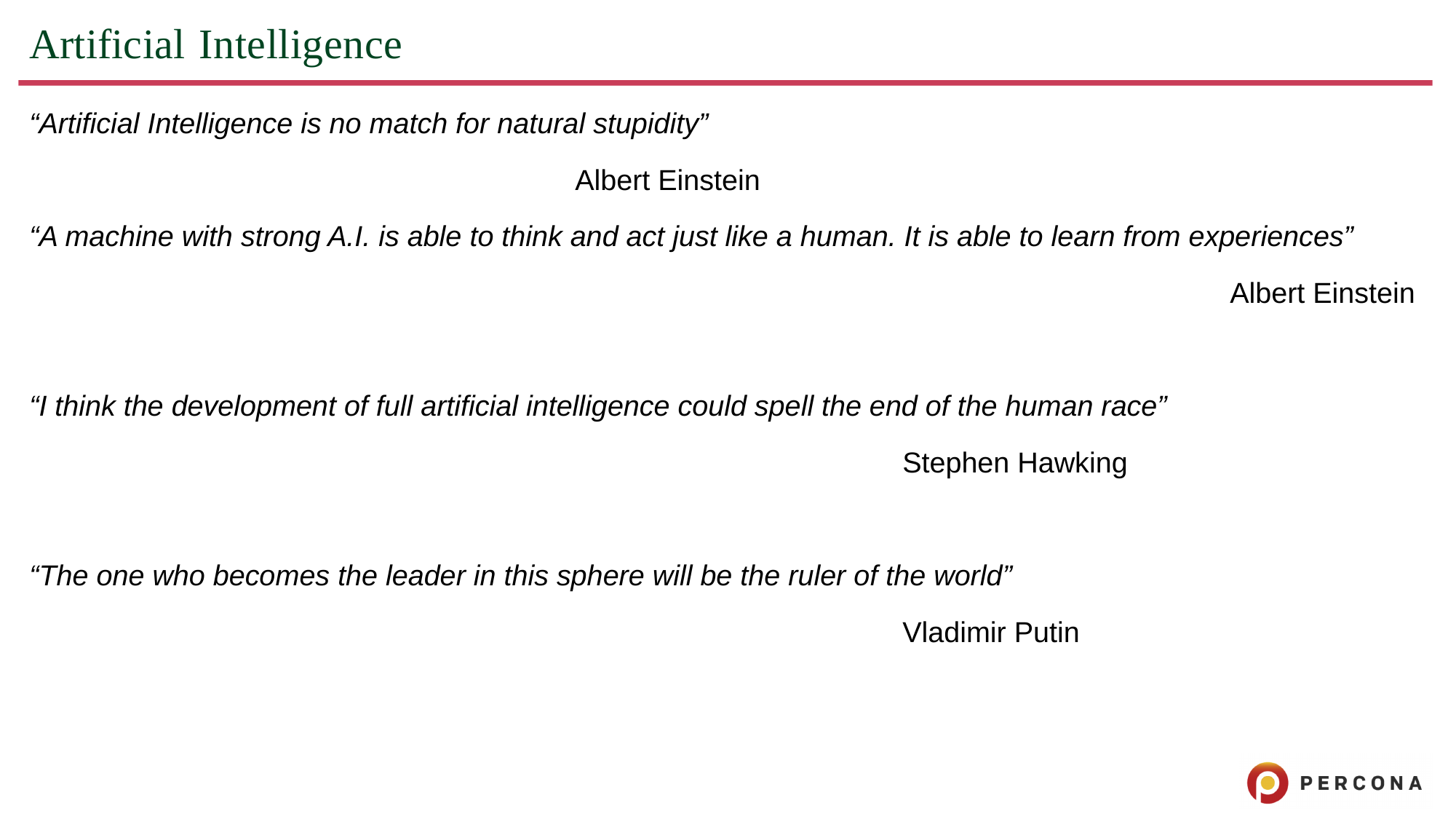

# Artificial Intelligence
“Artificial Intelligence is no match for natural stupidity”
					Albert Einstein
“A machine with strong A.I. is able to think and act just like a human. It is able to learn from experiences”
											Albert Einstein

“I think the development of full artificial intelligence could spell the end of the human race”
								Stephen Hawking

“The one who becomes the leader in this sphere will be the ruler of the world”
								Vladimir Putin